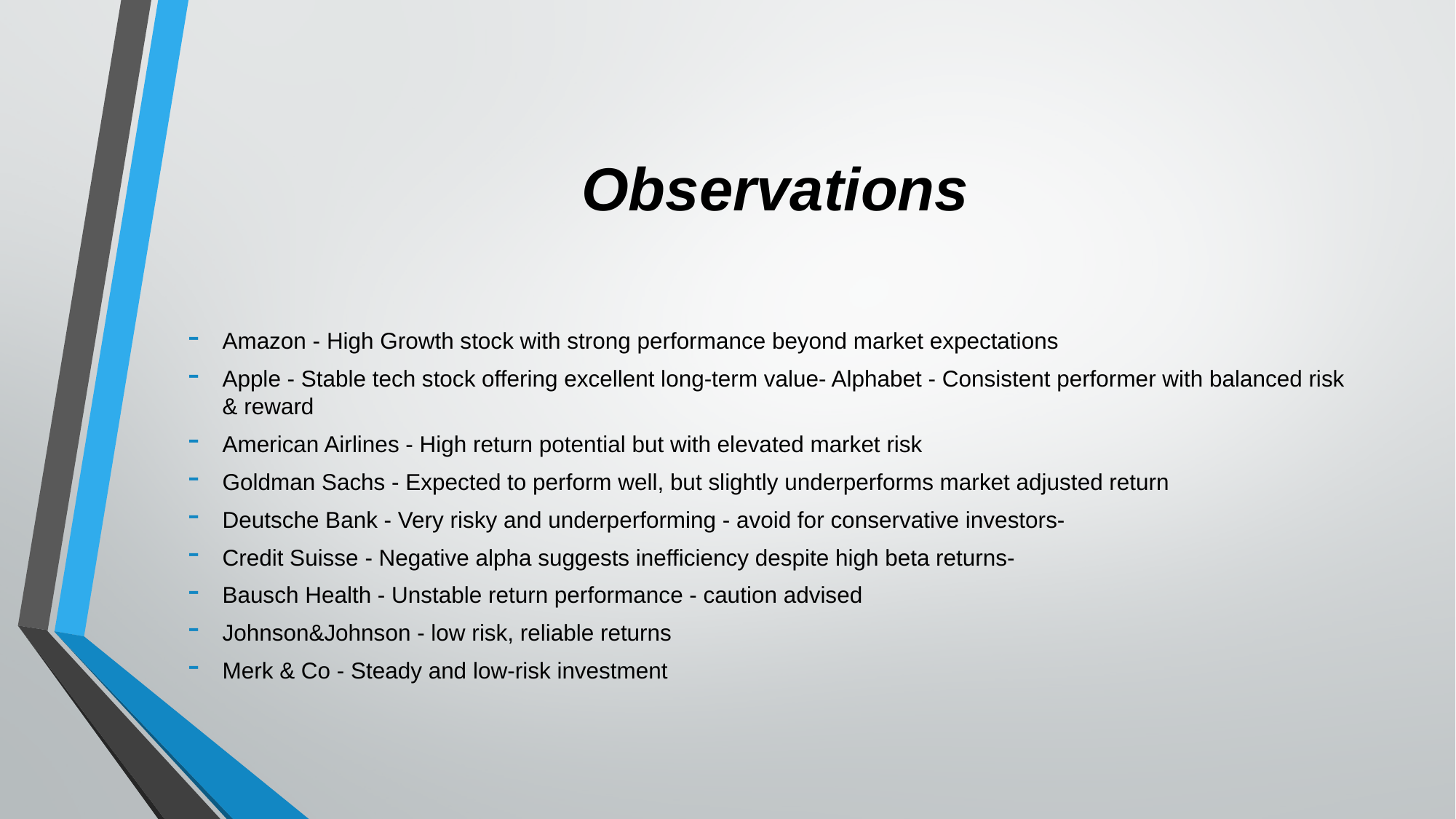

# Observations
Amazon - High Growth stock with strong performance beyond market expectations
Apple - Stable tech stock offering excellent long-term value- Alphabet - Consistent performer with balanced risk & reward
American Airlines - High return potential but with elevated market risk
Goldman Sachs - Expected to perform well, but slightly underperforms market adjusted return
Deutsche Bank - Very risky and underperforming - avoid for conservative investors-
Credit Suisse - Negative alpha suggests inefficiency despite high beta returns-
Bausch Health - Unstable return performance - caution advised
Johnson&Johnson - low risk, reliable returns
Merk & Co - Steady and low-risk investment